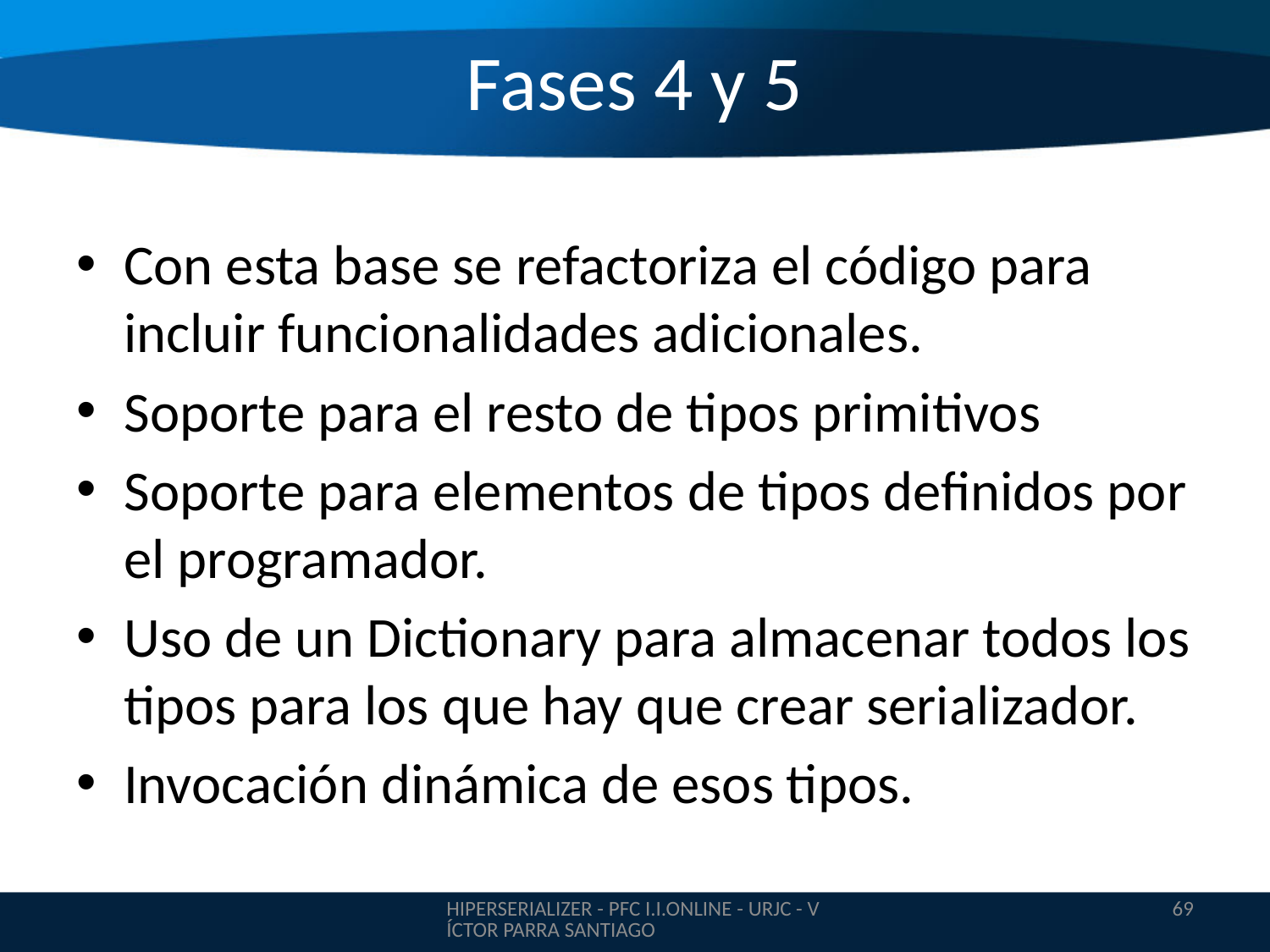

Fases 4 y 5
Con esta base se refactoriza el código para incluir funcionalidades adicionales.
Soporte para el resto de tipos primitivos
Soporte para elementos de tipos definidos por el programador.
Uso de un Dictionary para almacenar todos los tipos para los que hay que crear serializador.
Invocación dinámica de esos tipos.
HIPERSERIALIZER - PFC I.I.ONLINE - URJC - VÍCTOR PARRA SANTIAGO
69